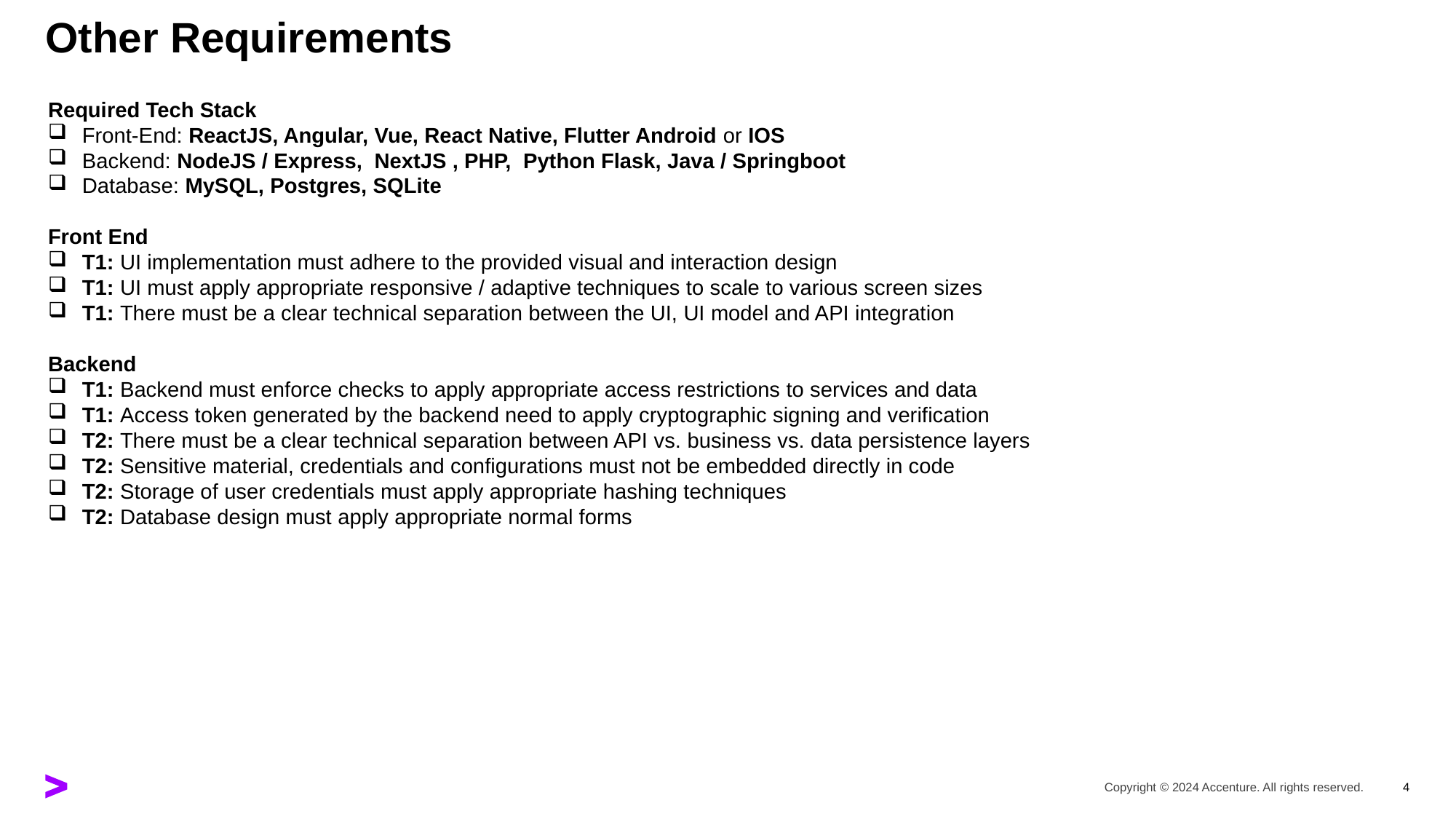

# Other Requirements
Required Tech Stack
Front-End: ReactJS, Angular, Vue, React Native, Flutter Android or IOS
Backend: NodeJS / Express,  NextJS , PHP,  Python Flask, Java / Springboot
Database: MySQL, Postgres, SQLite

Front End
T1: UI implementation must adhere to the provided visual and interaction design
T1: UI must apply appropriate responsive / adaptive techniques to scale to various screen sizes
T1: There must be a clear technical separation between the UI, UI model and API integration

Backend
T1: Backend must enforce checks to apply appropriate access restrictions to services and data
T1: Access token generated by the backend need to apply cryptographic signing and verification
T2: There must be a clear technical separation between API vs. business vs. data persistence layers
T2: Sensitive material, credentials and configurations must not be embedded directly in code
T2: Storage of user credentials must apply appropriate hashing techniques
T2: Database design must apply appropriate normal forms

4